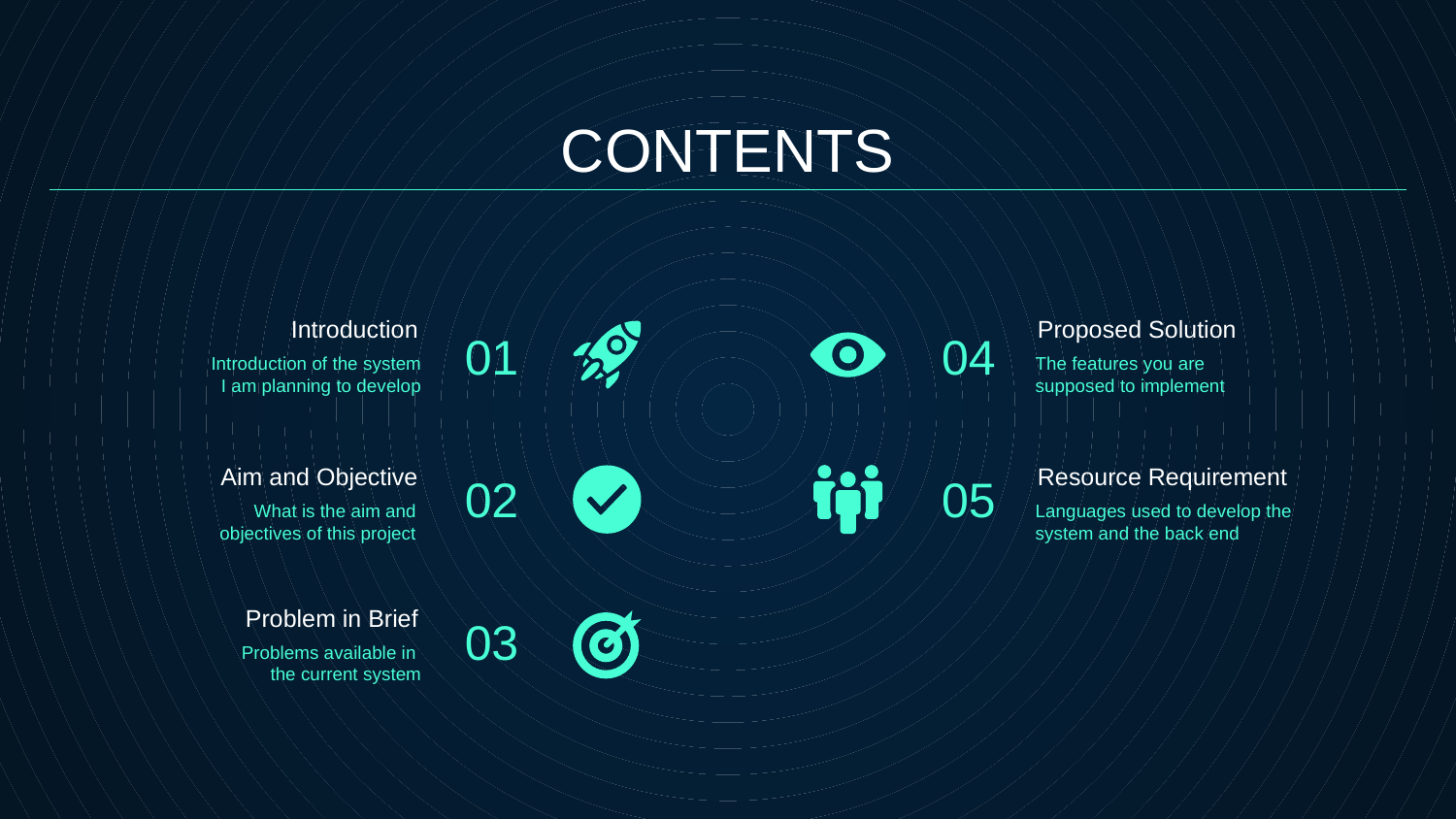

# CONTENTS
01
04

Introduction
Proposed Solution

Introduction of the system
 I am planning to develop
The features you are
supposed to implement
02
05

Aim and Objective
Resource Requirement
What is the aim and
objectives of this project
Languages used to develop the system and the back end
03

Problem in Brief
Problems available in
the current system